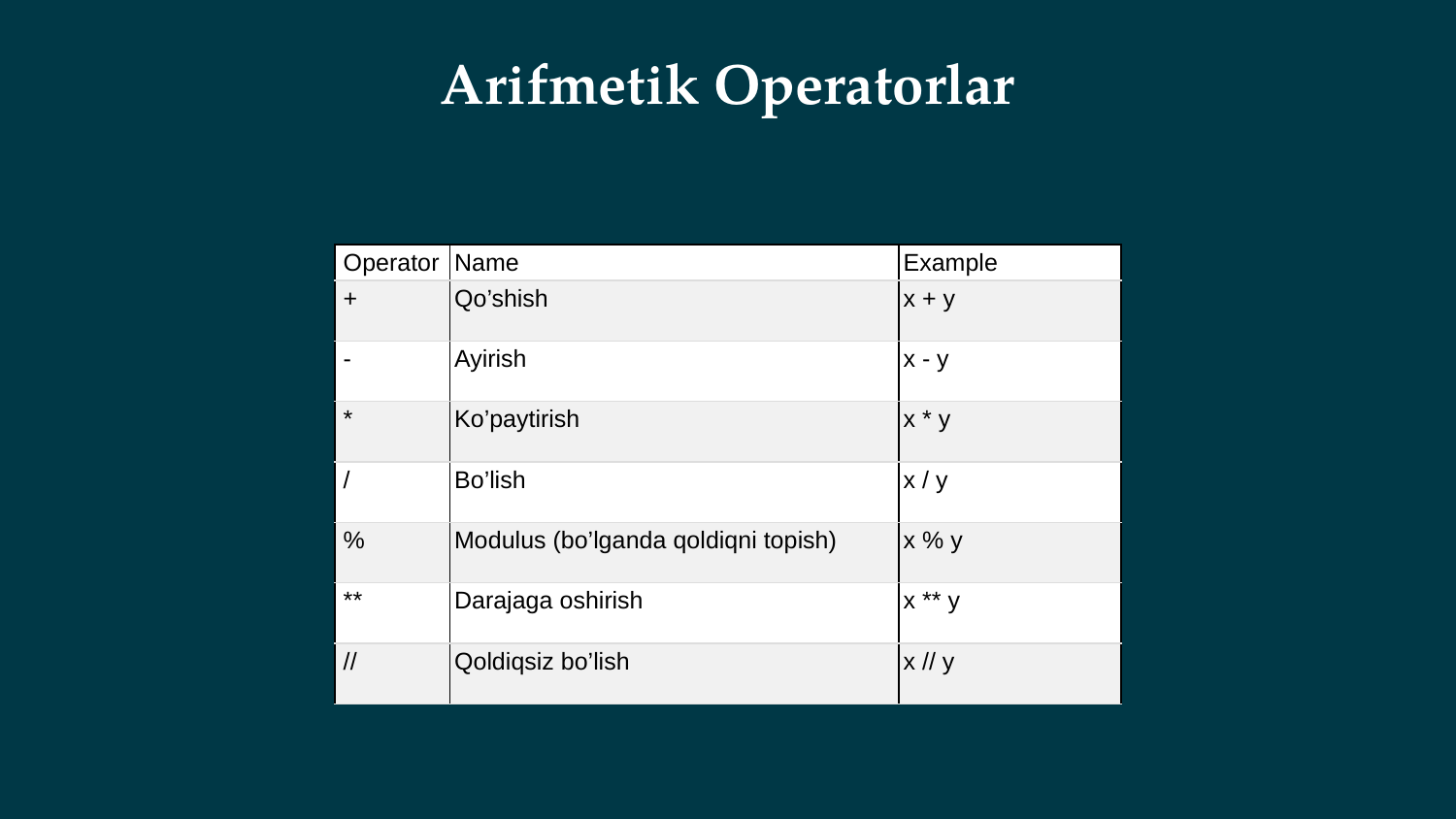

Arifmetik Operatorlar
| Operator | Name | Example |
| --- | --- | --- |
| + | Qo’shish | x + y |
| - | Ayirish | x - y |
| \* | Ko’paytirish | x \* y |
| / | Bo’lish | x / y |
| % | Modulus (bo’lganda qoldiqni topish) | x % y |
| \*\* | Darajaga oshirish | x \*\* y |
| // | Qoldiqsiz bo’lish | x // y |